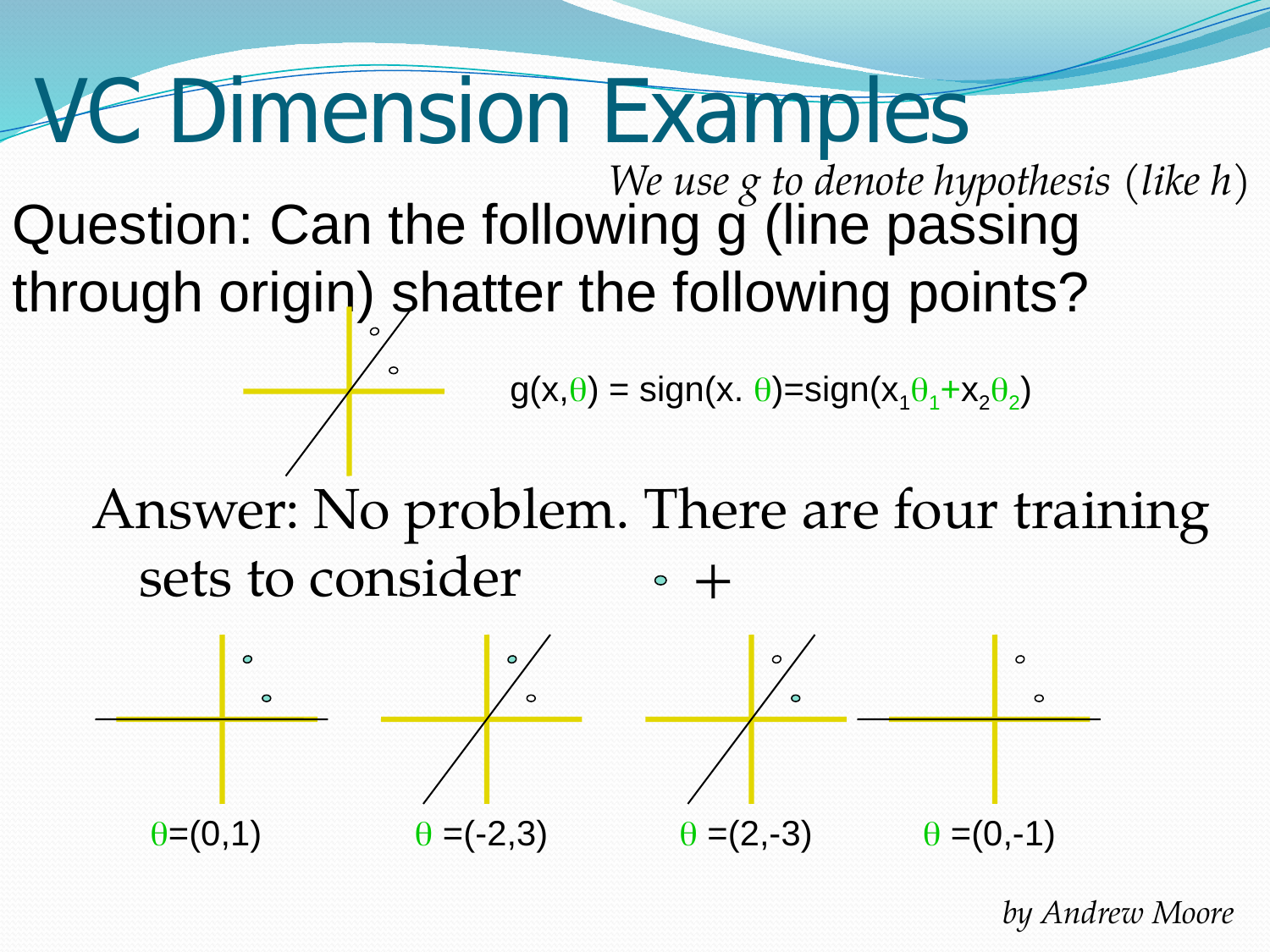

# VC Dimension Examples
We use g to denote hypothesis (like h)
Question: Can the following g (line passing through origin) shatter the following points?

g(x,θ) = sign(x. θ)=sign(x1θ1+x2θ2)
Answer: No problem. There are four training sets to consider            +

θ=(0,1)
θ =(-2,3)
θ =(2,-3)
θ =(0,-1)
by Andrew Moore